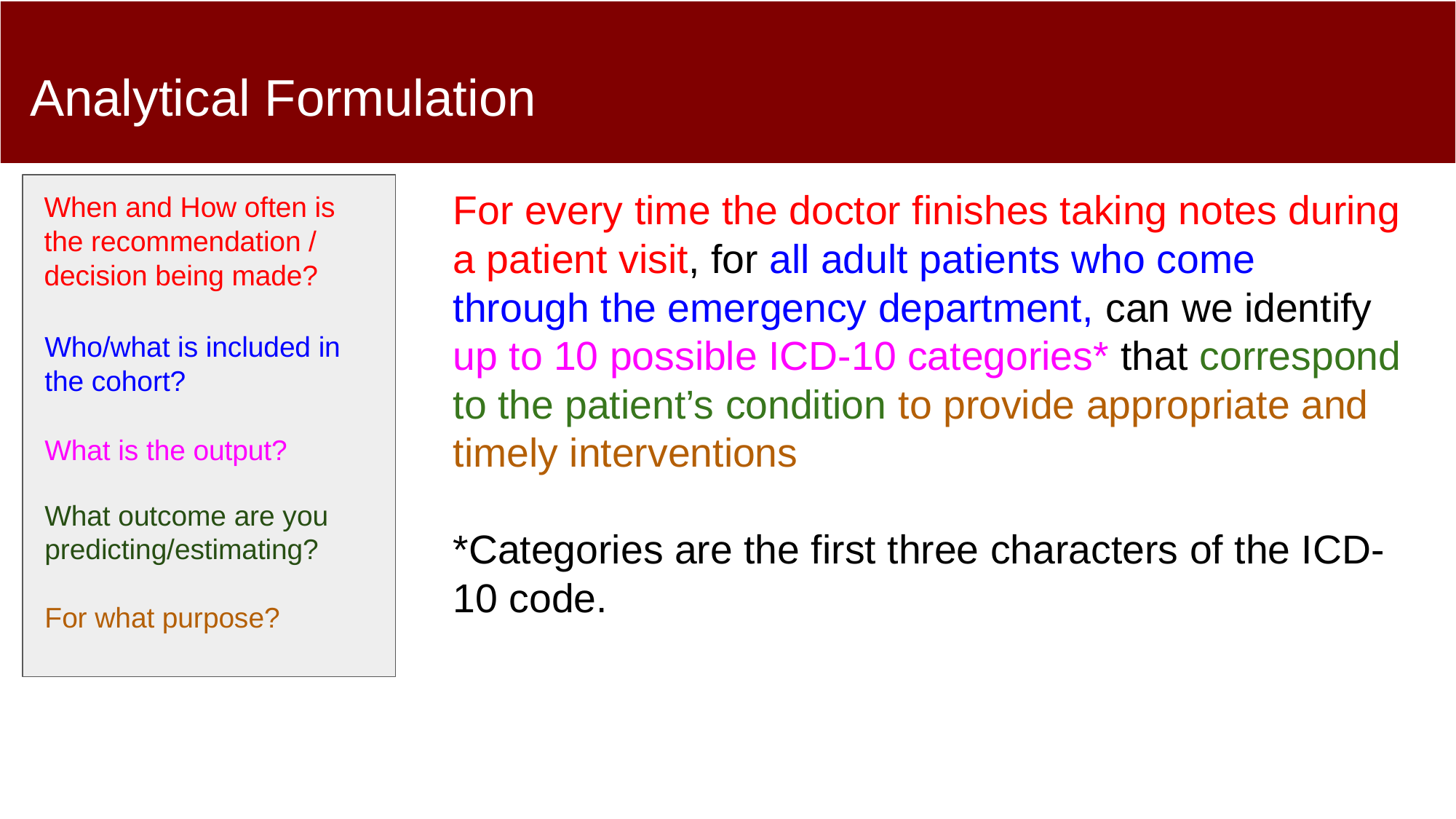

# Analytical Formulation

When and How often is the recommendation / decision being made?
Who/what is included in the cohort?
What is the output?
What outcome are you predicting/estimating?

For what purpose?
For every time the doctor finishes taking notes during a patient visit, for all adult patients who come through the emergency department, can we identify up to 10 possible ICD-10 categories* that correspond to the patient’s condition to provide appropriate and timely interventions
*Categories are the first three characters of the ICD-10 code.